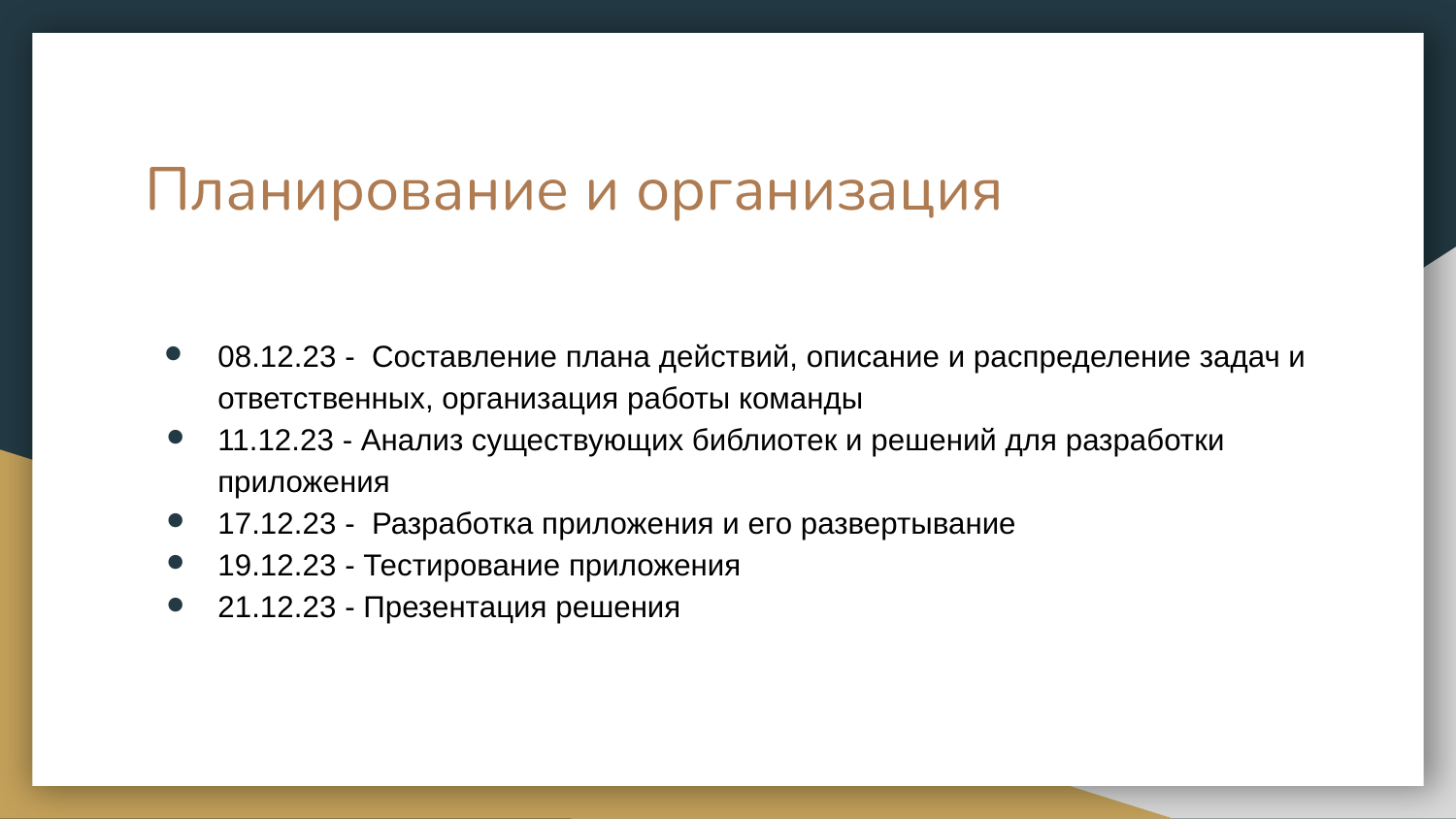

# Планирование и организация
08.12.23 -  Составление плана действий, описание и распределение задач и ответственных, организация работы команды
11.12.23 - Анализ существующих библиотек и решений для разработки приложения
17.12.23 -  Разработка приложения и его развертывание
19.12.23 - Тестирование приложения
21.12.23 - Презентация решения